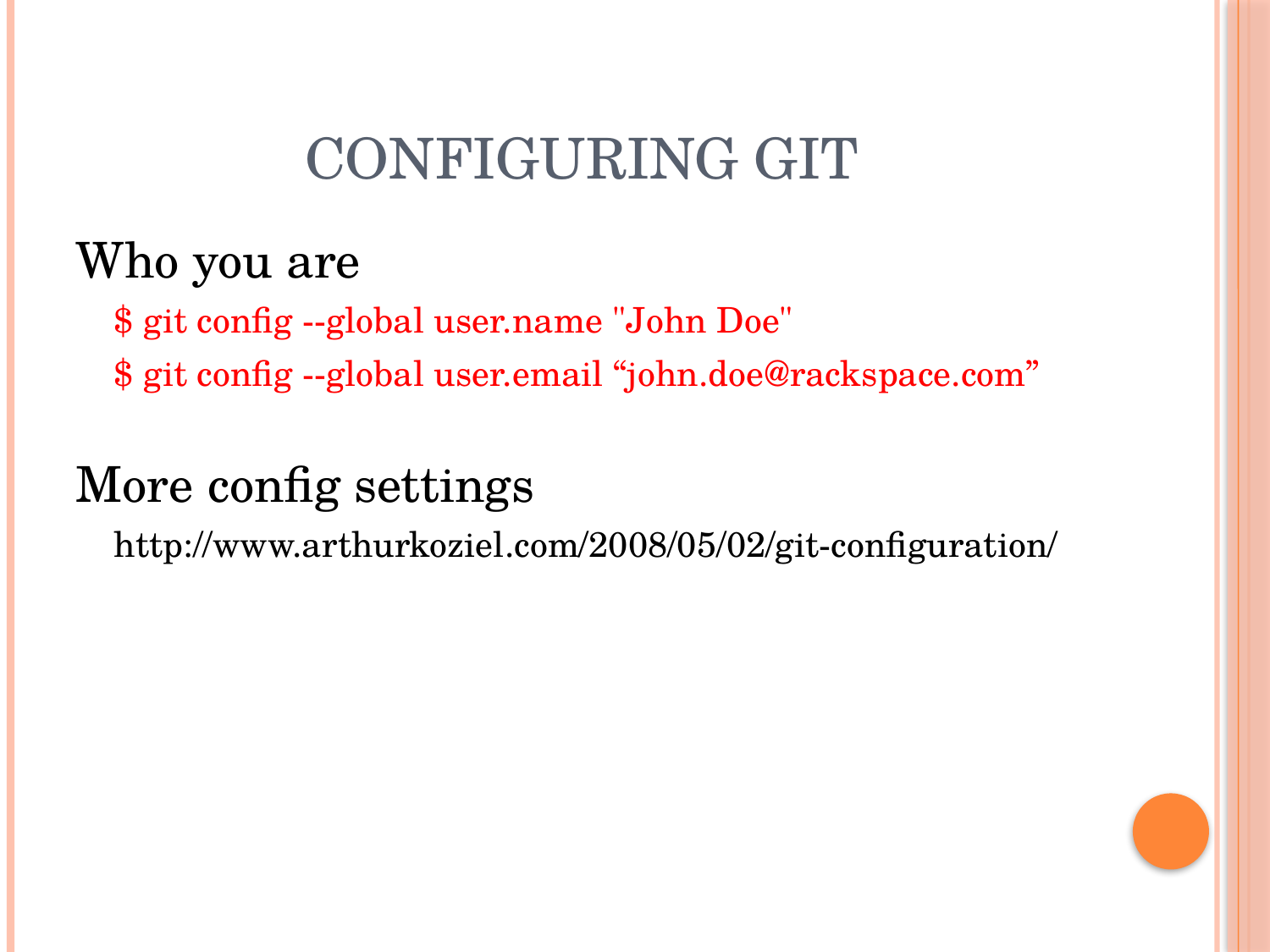

# Configuring Git
Who you are
	$ git config --global user.name "John Doe"
	$ git config --global user.email “john.doe@rackspace.com”

More config settings
	http://www.arthurkoziel.com/2008/05/02/git-configuration/